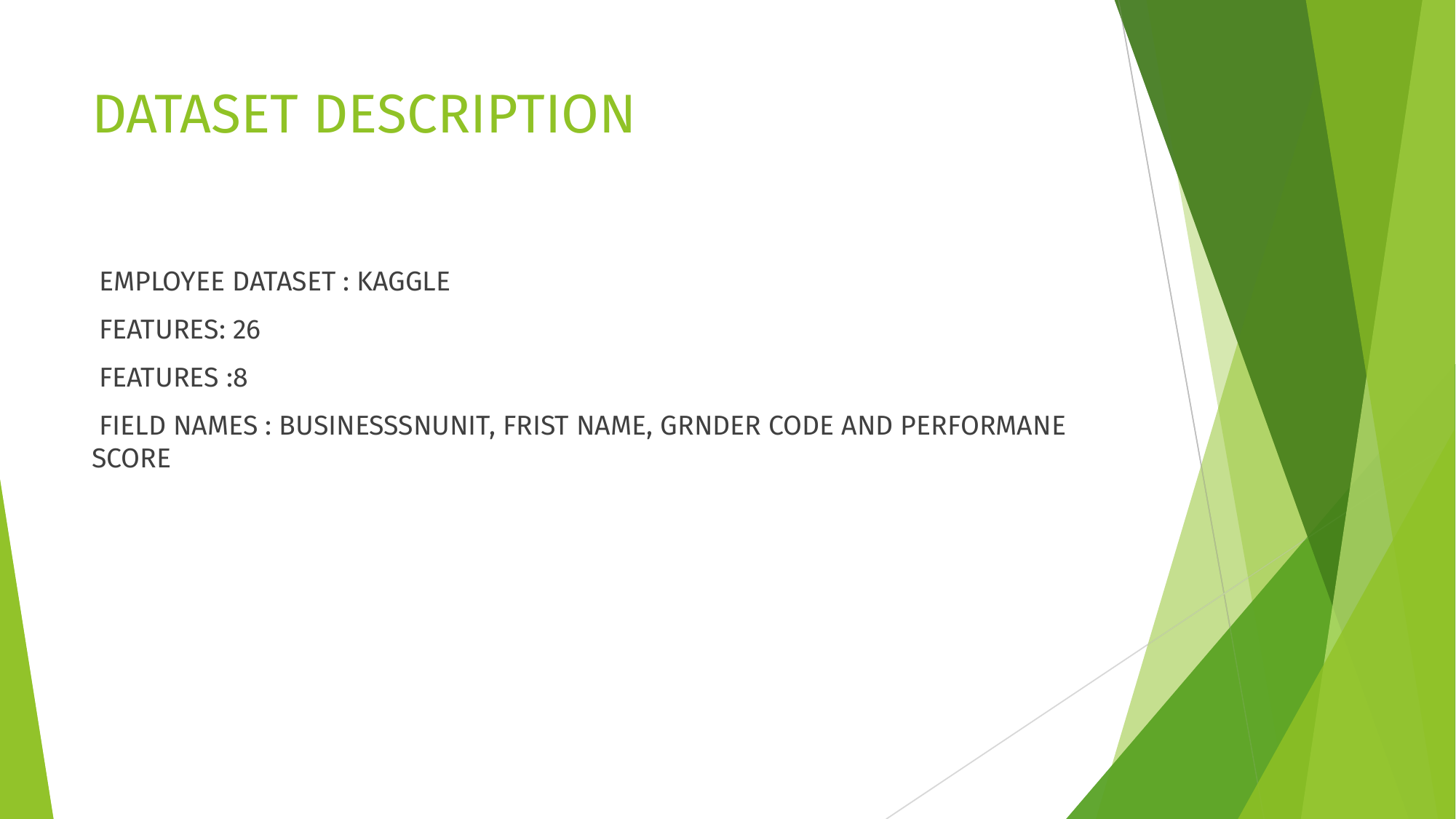

# DATASET DESCRIPTION
 EMPLOYEE DATASET : KAGGLE
 FEATURES: 26
 FEATURES :8
 FIELD NAMES : BUSINESSSNUNIT, FRIST NAME, GRNDER CODE AND PERFORMANE SCORE